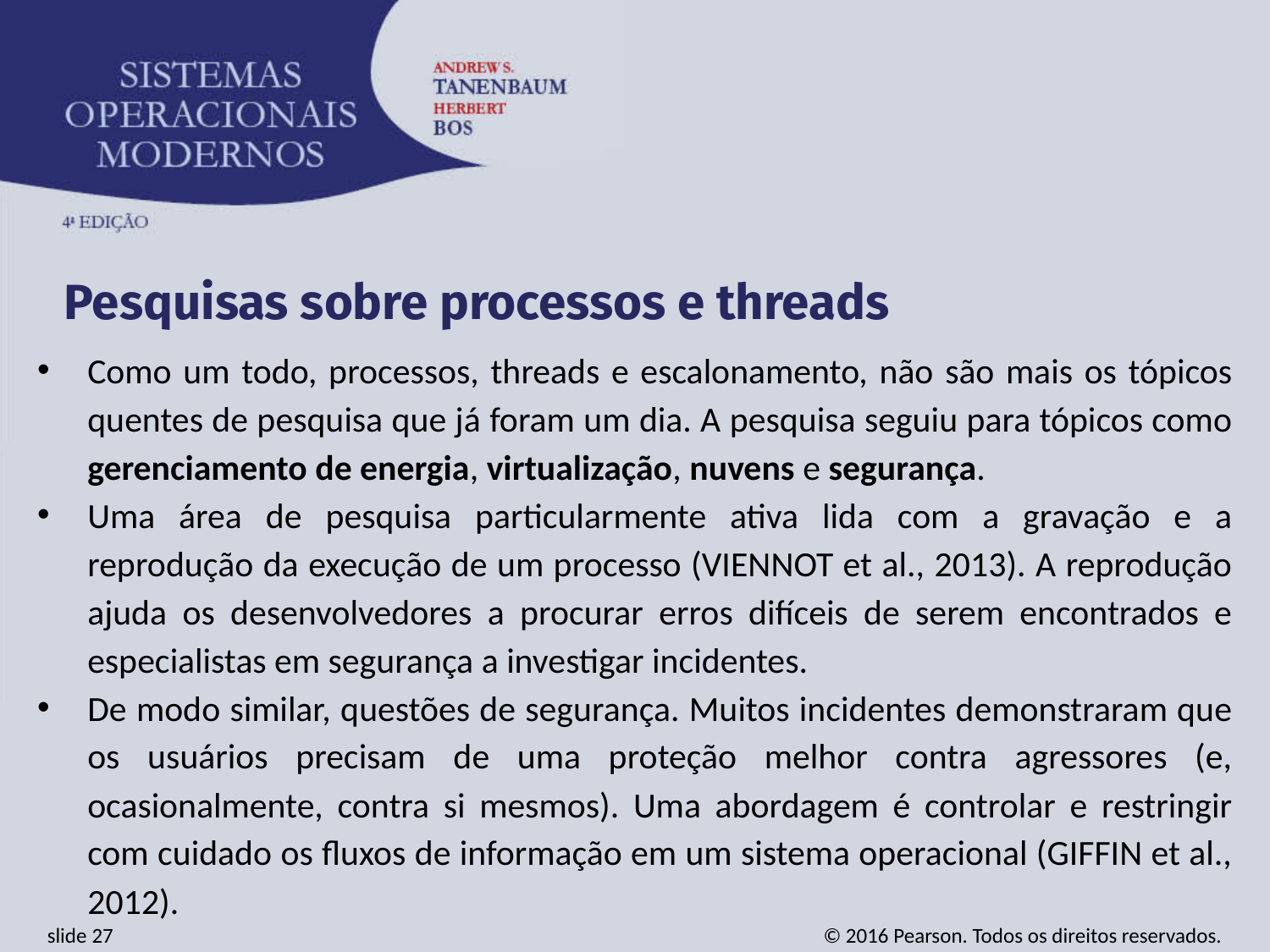

Pesquisas sobre processos e threads
Como um todo, processos, threads e escalonamento, não são mais os tópicos quentes de pesquisa que já foram um dia. A pesquisa seguiu para tópicos como gerenciamento de energia, virtualização, nuvens e segurança.
Uma área de pesquisa particularmente ativa lida com a gravação e a reprodução da execução de um processo (VIENNOT et al., 2013). A reprodução ajuda os desenvolvedores a procurar erros difíceis de serem encontrados e especialistas em segurança a investigar incidentes.
De modo similar, questões de segurança. Muitos incidentes demonstraram que os usuários precisam de uma proteção melhor contra agressores (e, ocasionalmente, contra si mesmos). Uma abordagem é controlar e restringir com cuidado os fluxos de informação em um sistema operacional (GIFFIN et al., 2012).